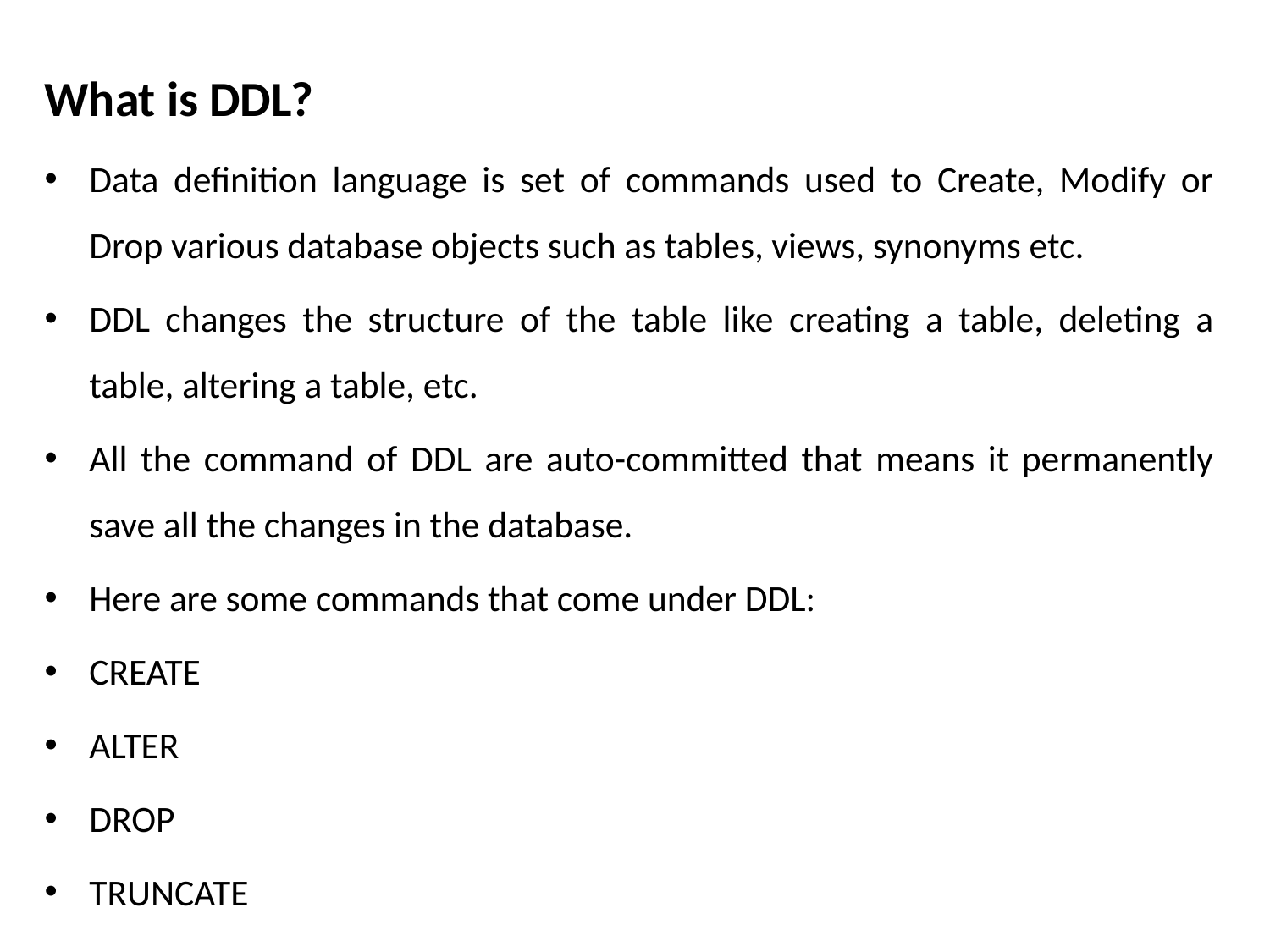

What is DDL?
Data definition language is set of commands used to Create, Modify or Drop various database objects such as tables, views, synonyms etc.
DDL changes the structure of the table like creating a table, deleting a table, altering a table, etc.
All the command of DDL are auto-committed that means it permanently save all the changes in the database.
Here are some commands that come under DDL:
CREATE
ALTER
DROP
TRUNCATE